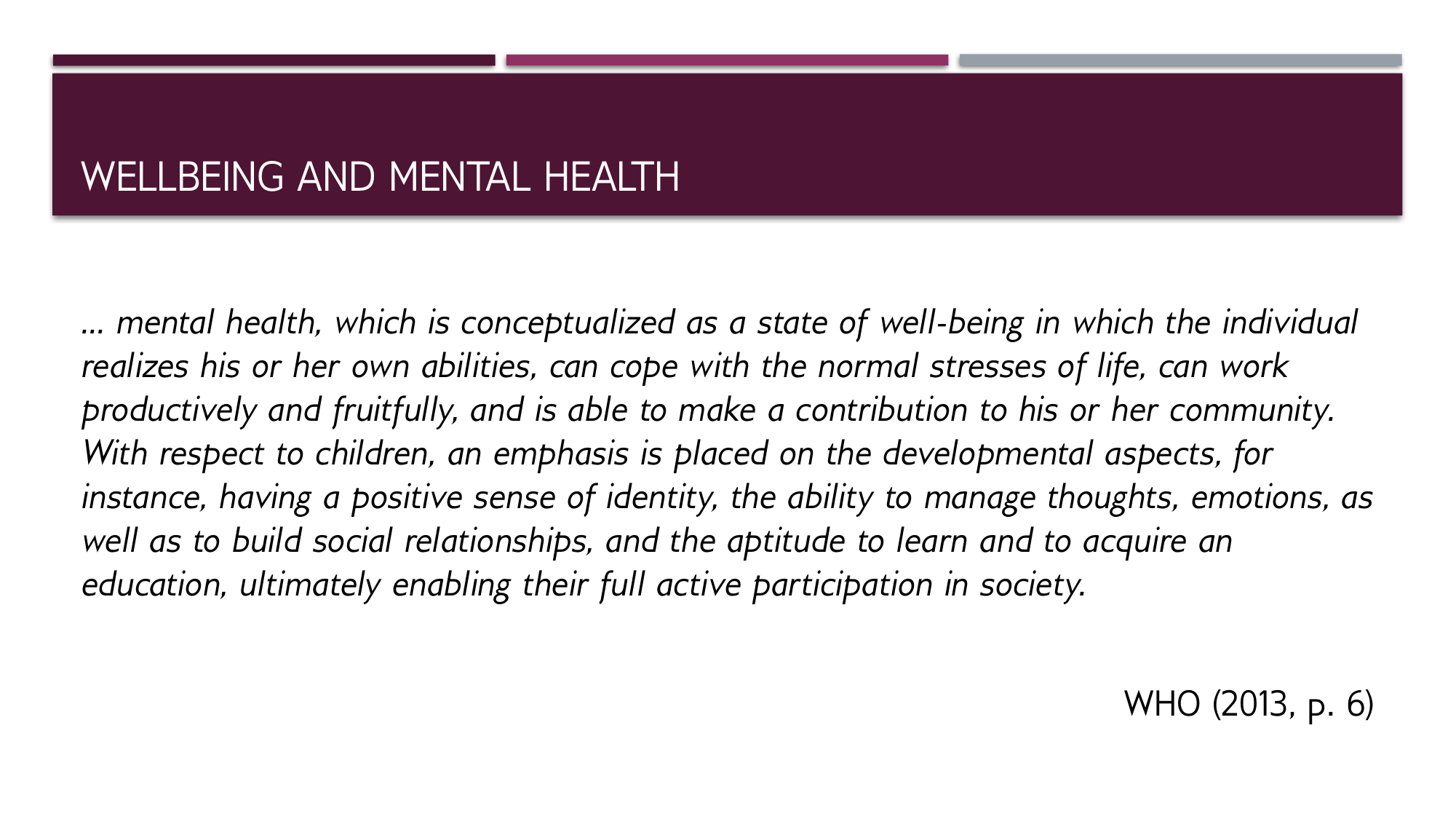

# Wellbeing and Mental Health
… mental health, which is conceptualized as a state of well-being in which the individual realizes his or her own abilities, can cope with the normal stresses of life, can work productively and fruitfully, and is able to make a contribution to his or her community. With respect to children, an emphasis is placed on the developmental aspects, for instance, having a positive sense of identity, the ability to manage thoughts, emotions, as well as to build social relationships, and the aptitude to learn and to acquire an education, ultimately enabling their full active participation in society.

 WHO (2013, p. 6)